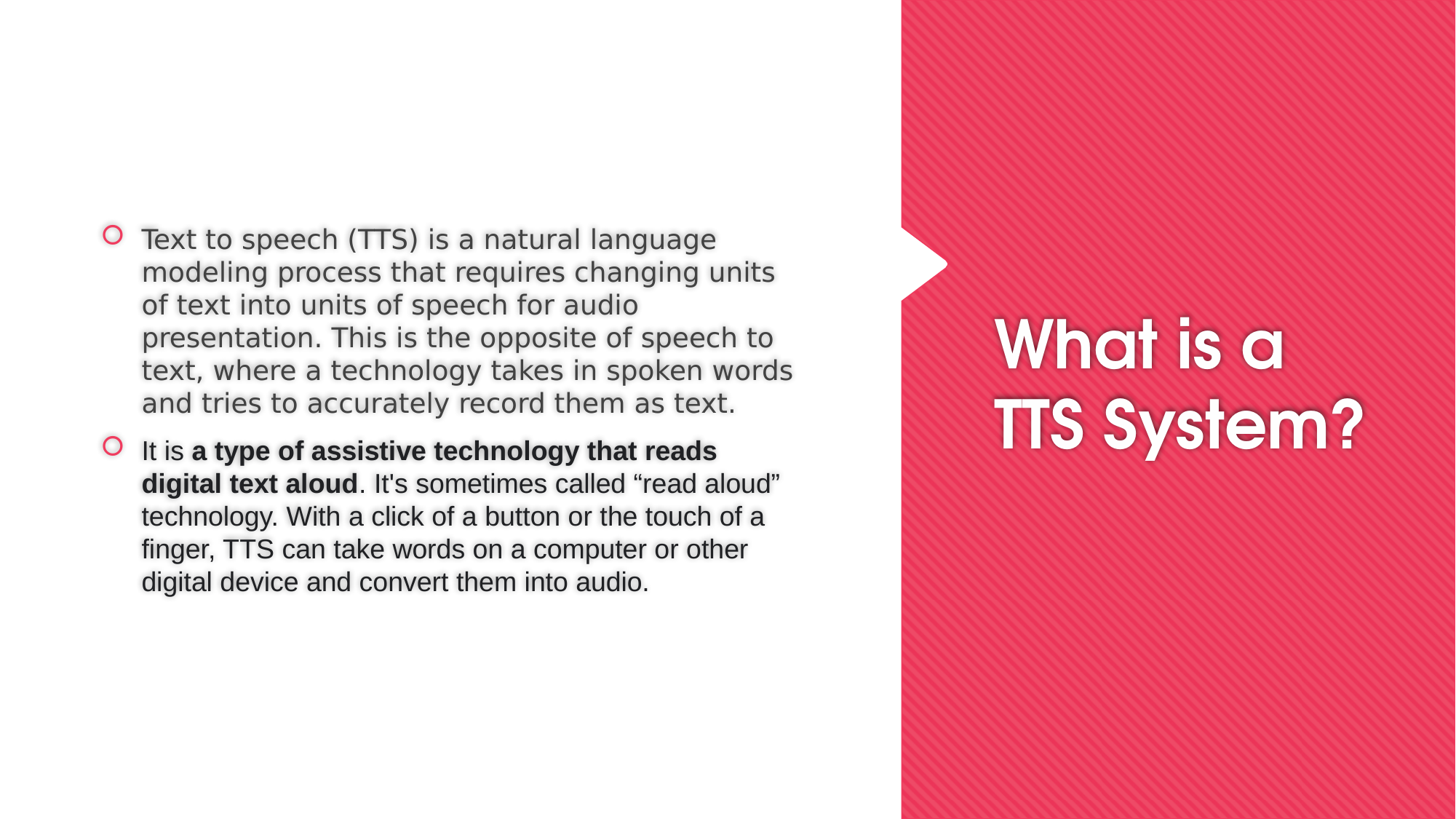

Text to speech (TTS) is a natural language modeling process that requires changing units of text into units of speech for audio presentation. This is the opposite of speech to text, where a technology takes in spoken words and tries to accurately record them as text.
It is a type of assistive technology that reads digital text aloud. It's sometimes called “read aloud” technology. With a click of a button or the touch of a finger, TTS can take words on a computer or other digital device and convert them into audio.
# What is a    TTS System?